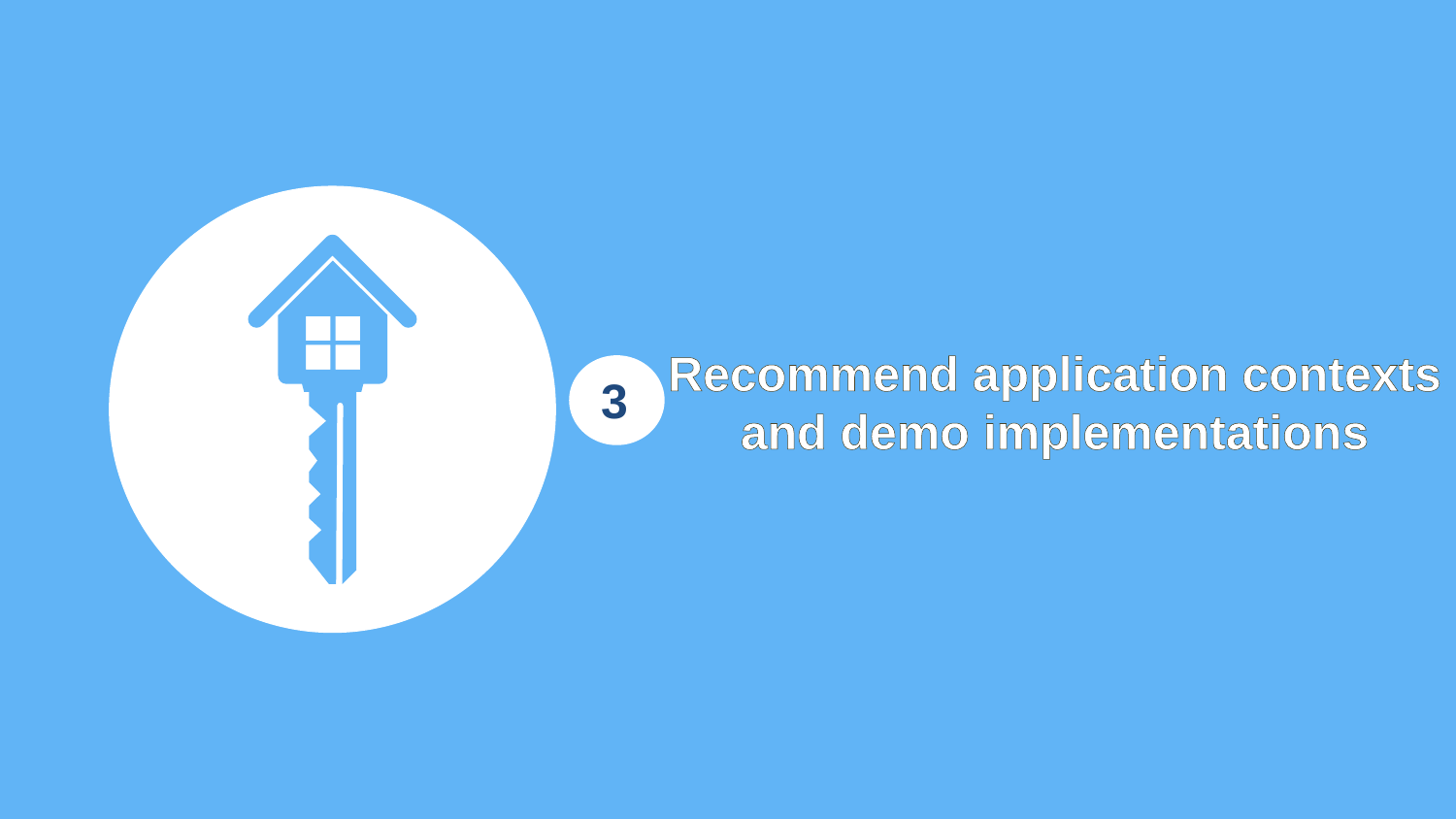

Recommend application contexts and demo implementations
2
3